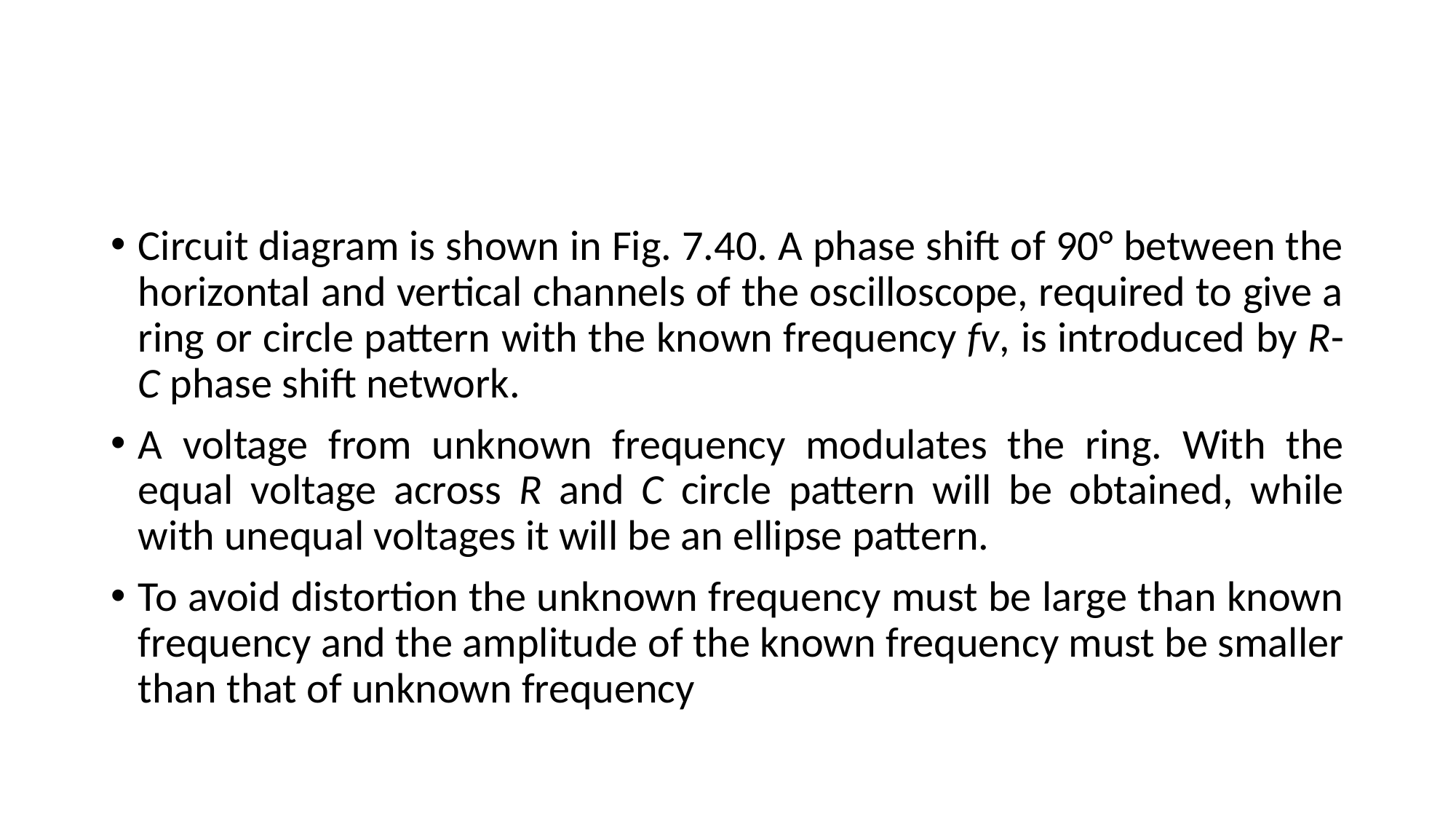

#
Circuit diagram is shown in Fig. 7.40. A phase shift of 90° between the horizontal and vertical channels of the oscilloscope, required to give a ring or circle pattern with the known frequency fv, is introduced by R-C phase shift network.
A voltage from unknown frequency modulates the ring. With the equal voltage across R and C circle pattern will be obtained, while with unequal voltages it will be an ellipse pattern.
To avoid distortion the unknown frequency must be large than known frequency and the amplitude of the known frequency must be smaller than that of unknown frequency